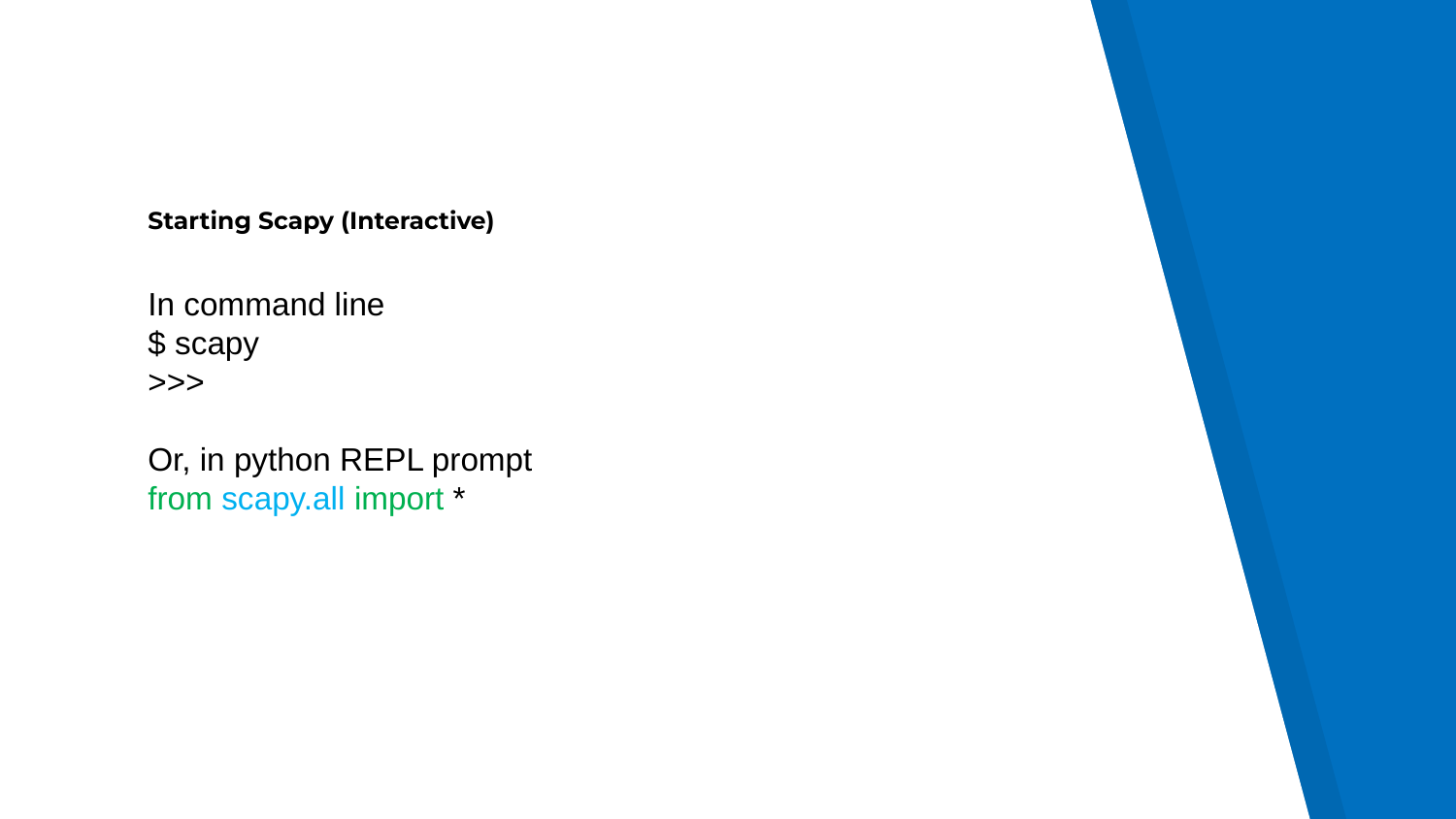

# Starting Scapy (Interactive)
In command line
$ scapy
>>>

Or, in python REPL prompt
from scapy.all import *